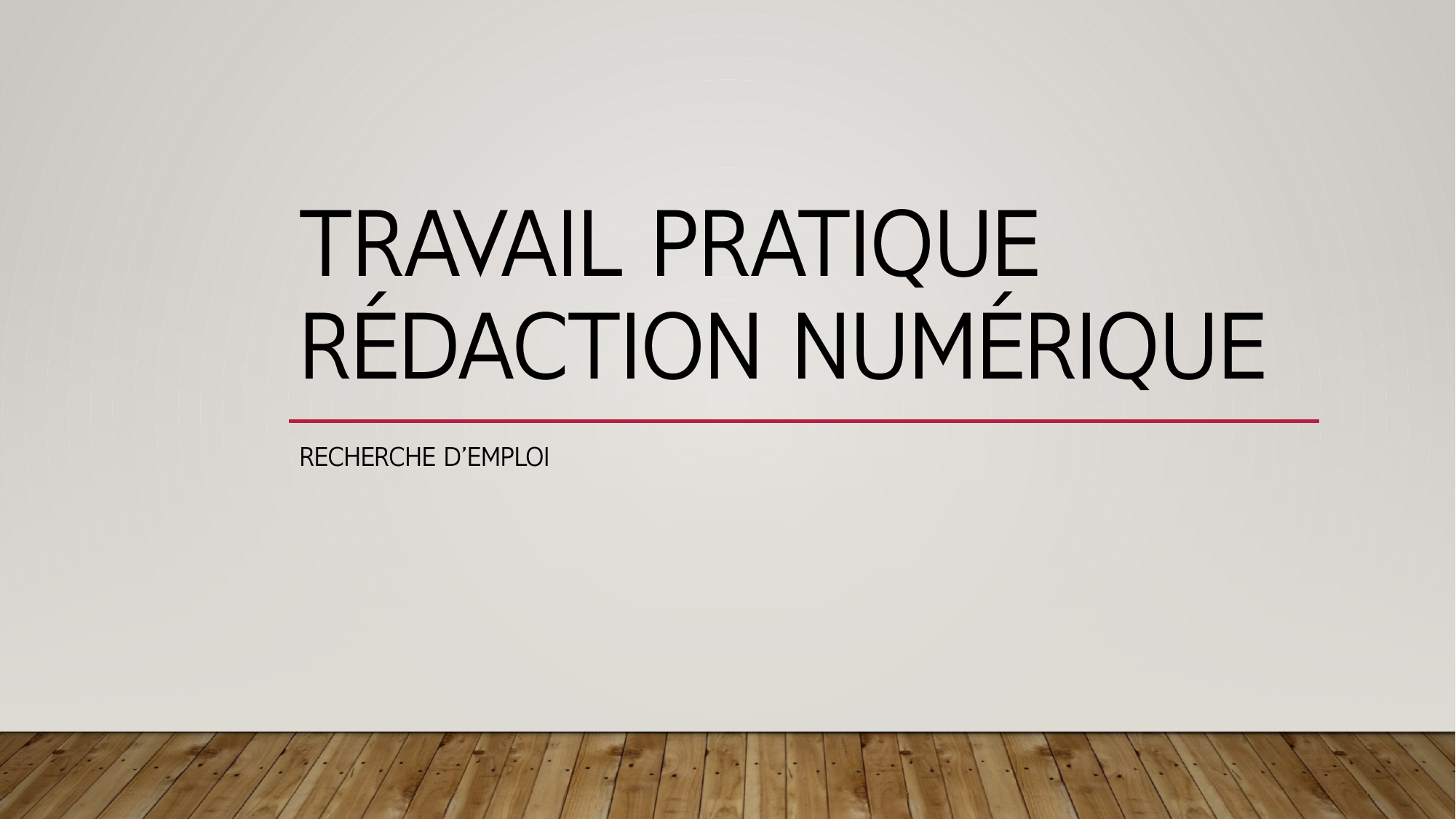

# Travail pratique rédaction numérique
Recherche d’emploi